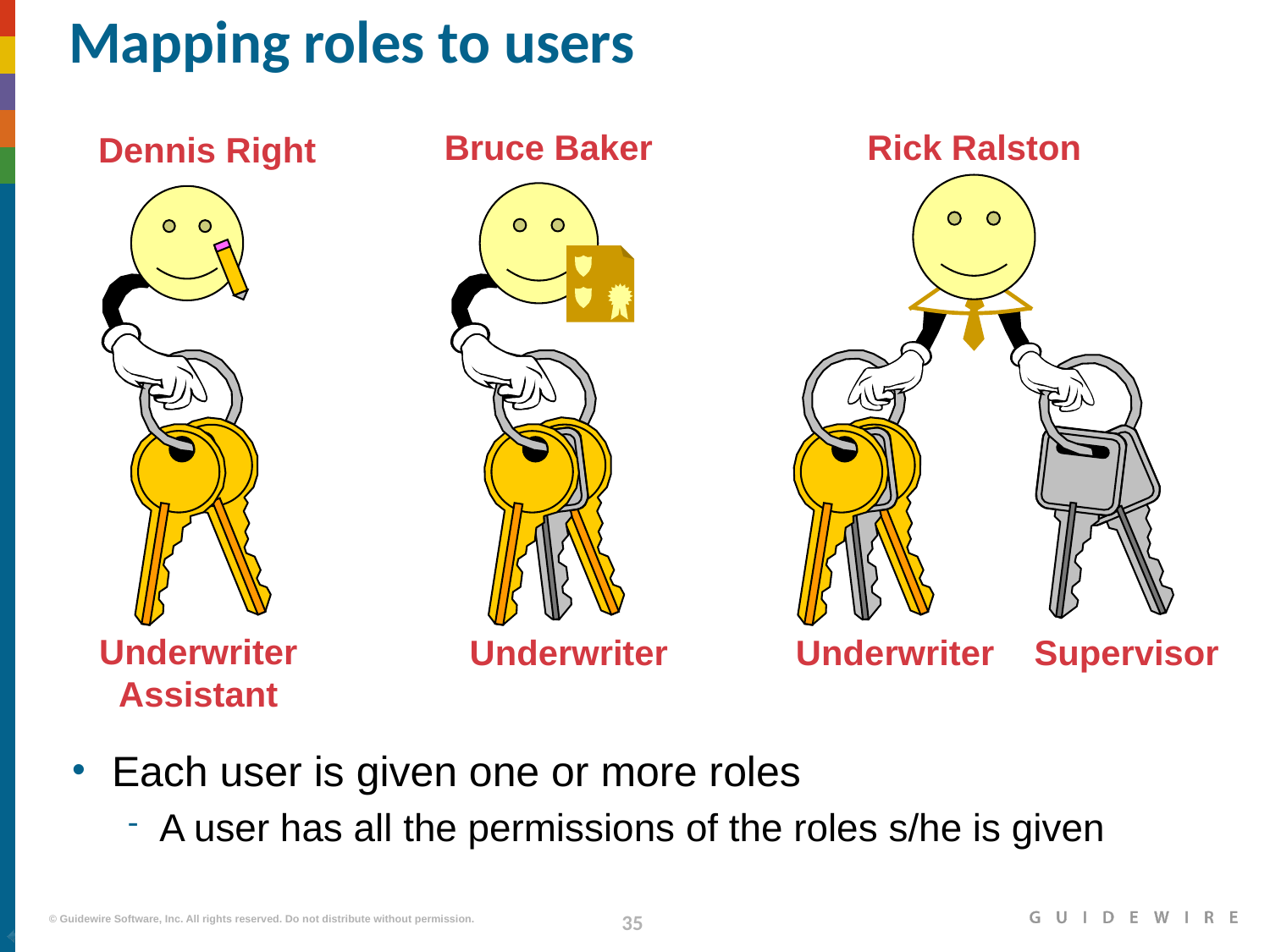

# Mapping roles to users
Bruce Baker
Rick Ralston
Dennis Right

Underwriter Assistant
Underwriter
Underwriter
Supervisor
Each user is given one or more roles
A user has all the permissions of the roles s/he is given